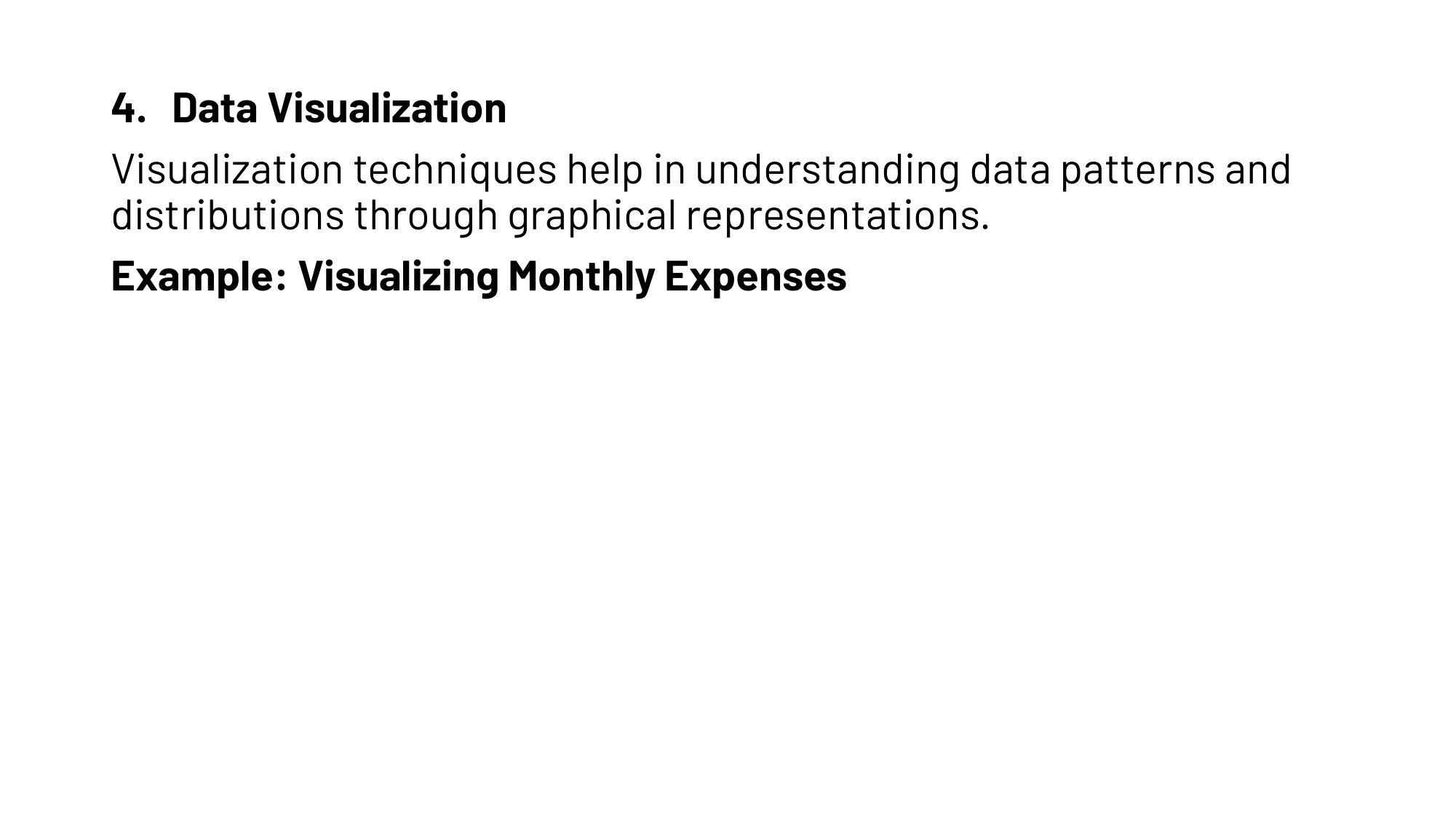

Data Visualization
Visualization techniques help in understanding data patterns and distributions through graphical representations.
Example: Visualizing Monthly Expenses